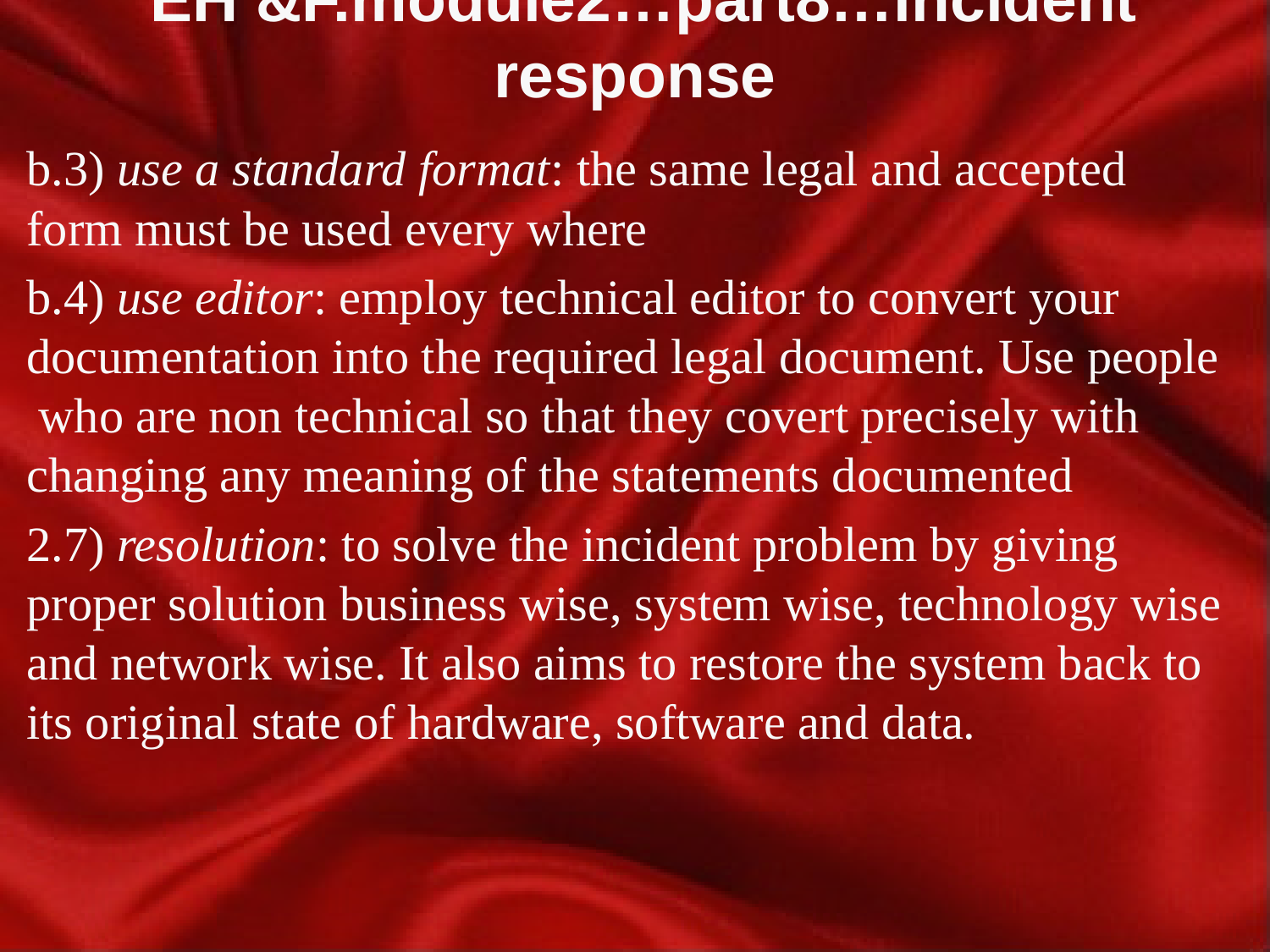

# EH &F.module2…part8…incident response

b.3) use a standard format: the same legal and accepted form must be used every where
b.4) use editor: employ technical editor to convert your documentation into the required legal document. Use people  who are non technical so that they covert precisely with changing any meaning of the statements documented
2.7) resolution: to solve the incident problem by giving proper solution business wise, system wise, technology wise and network wise. It also aims to restore the system back to its original state of hardware, software and data.